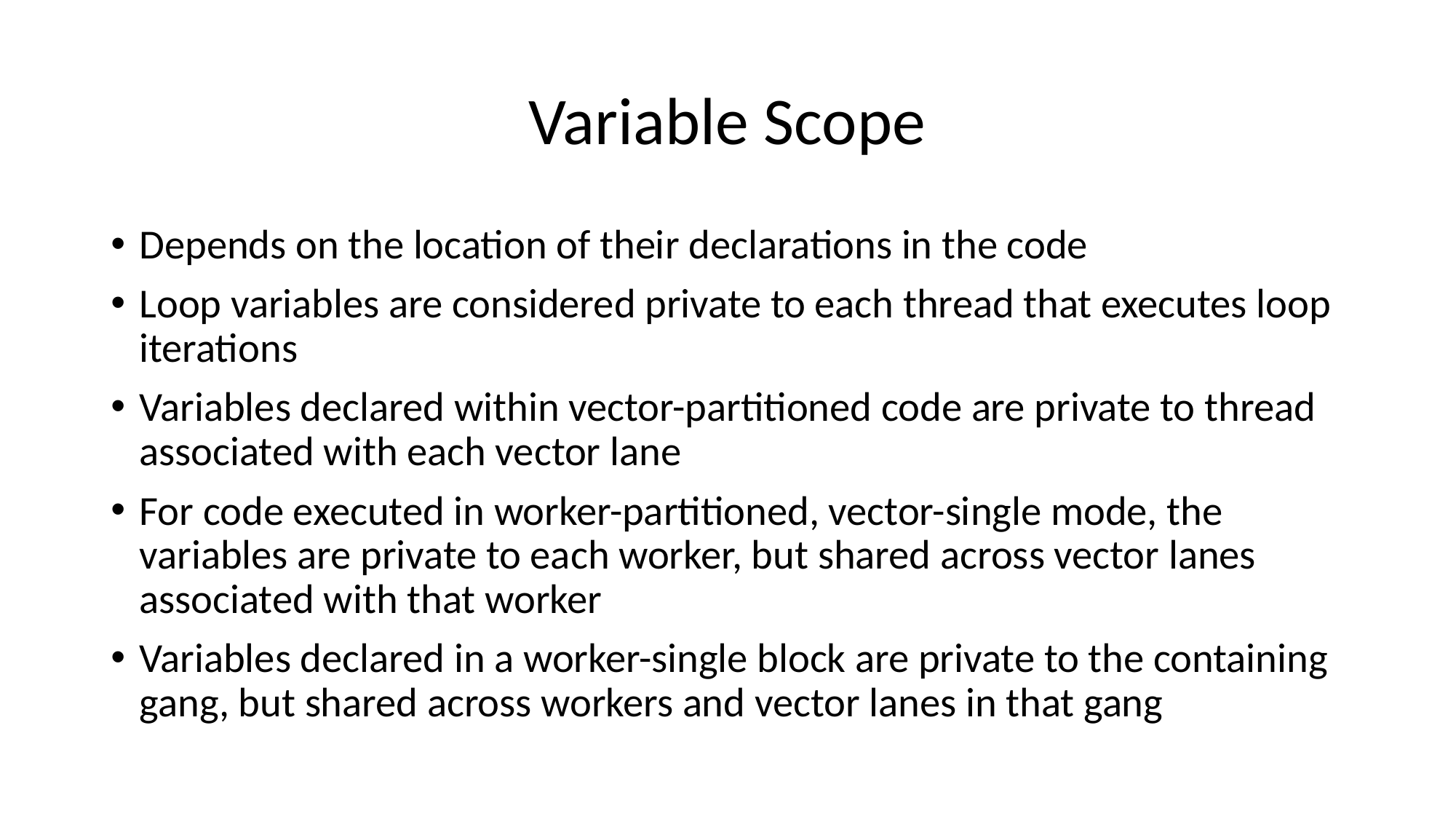

# Variable Scope
Depends on the location of their declarations in the code
Loop variables are considered private to each thread that executes loop iterations
Variables declared within vector-partitioned code are private to thread associated with each vector lane
For code executed in worker-partitioned, vector-single mode, the variables are private to each worker, but shared across vector lanes associated with that worker
Variables declared in a worker-single block are private to the containing gang, but shared across workers and vector lanes in that gang